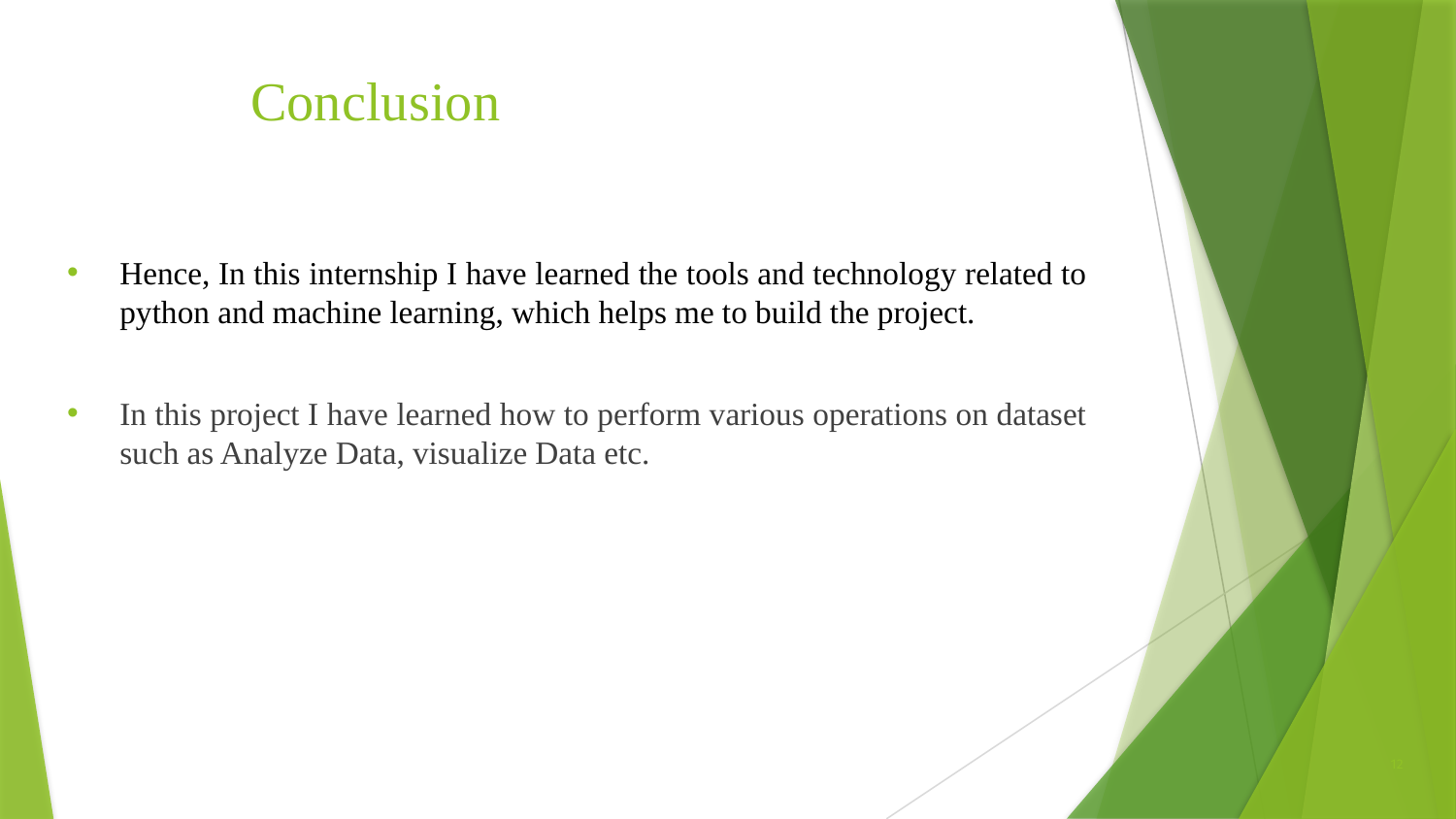

# Conclusion
Hence, In this internship I have learned the tools and technology related to python and machine learning, which helps me to build the project.

In this project I have learned how to perform various operations on dataset such as Analyze Data, visualize Data etc.
12